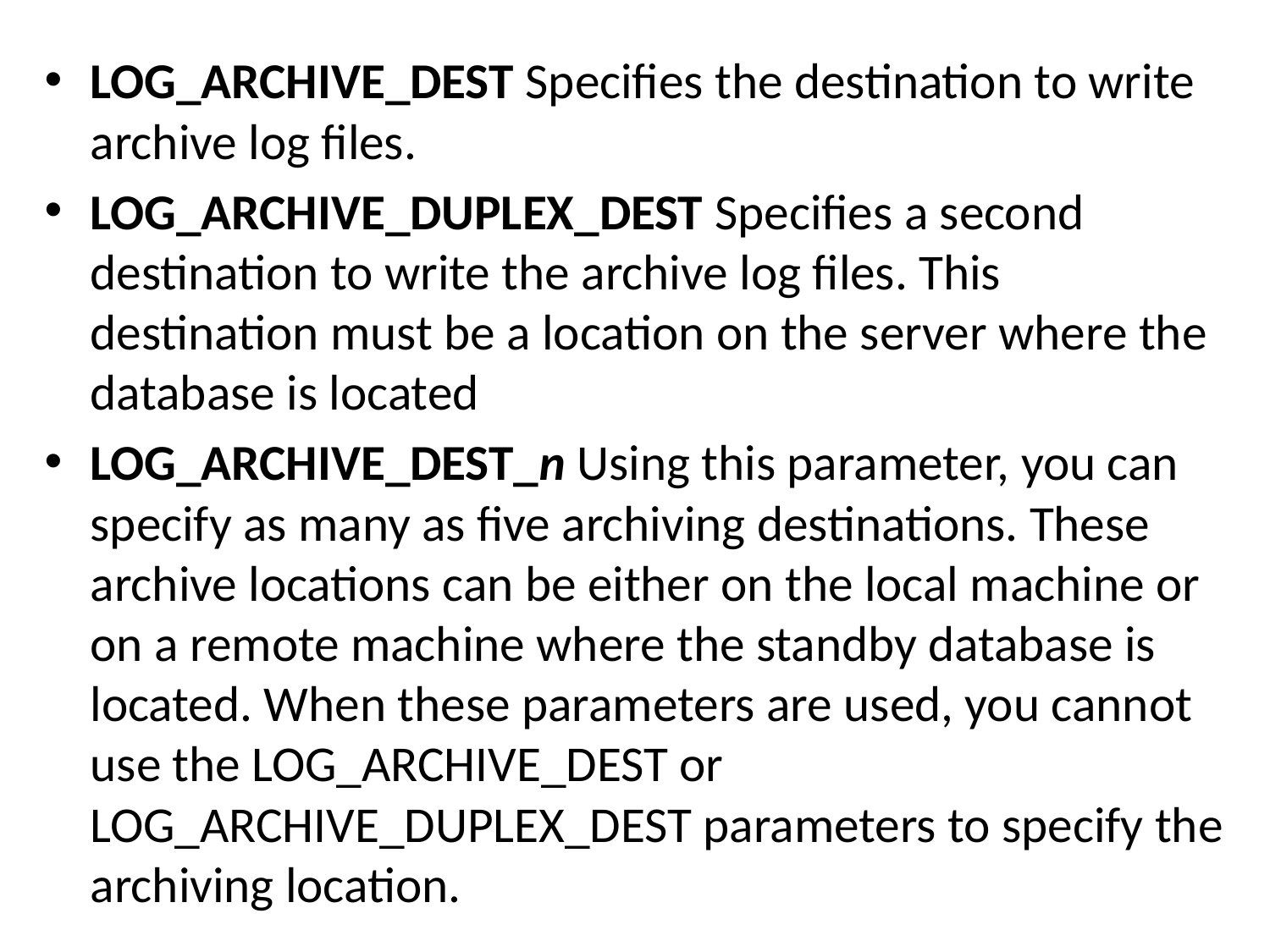

LOG_ARCHIVE_DEST Specifies the destination to write archive log files.
LOG_ARCHIVE_DUPLEX_DEST Specifies a second destination to write the archive log files. This destination must be a location on the server where the database is located
LOG_ARCHIVE_DEST_n Using this parameter, you can specify as many as five archiving destinations. These archive locations can be either on the local machine or on a remote machine where the standby database is located. When these parameters are used, you cannot use the LOG_ARCHIVE_DEST or LOG_ARCHIVE_DUPLEX_DEST parameters to specify the archiving location.